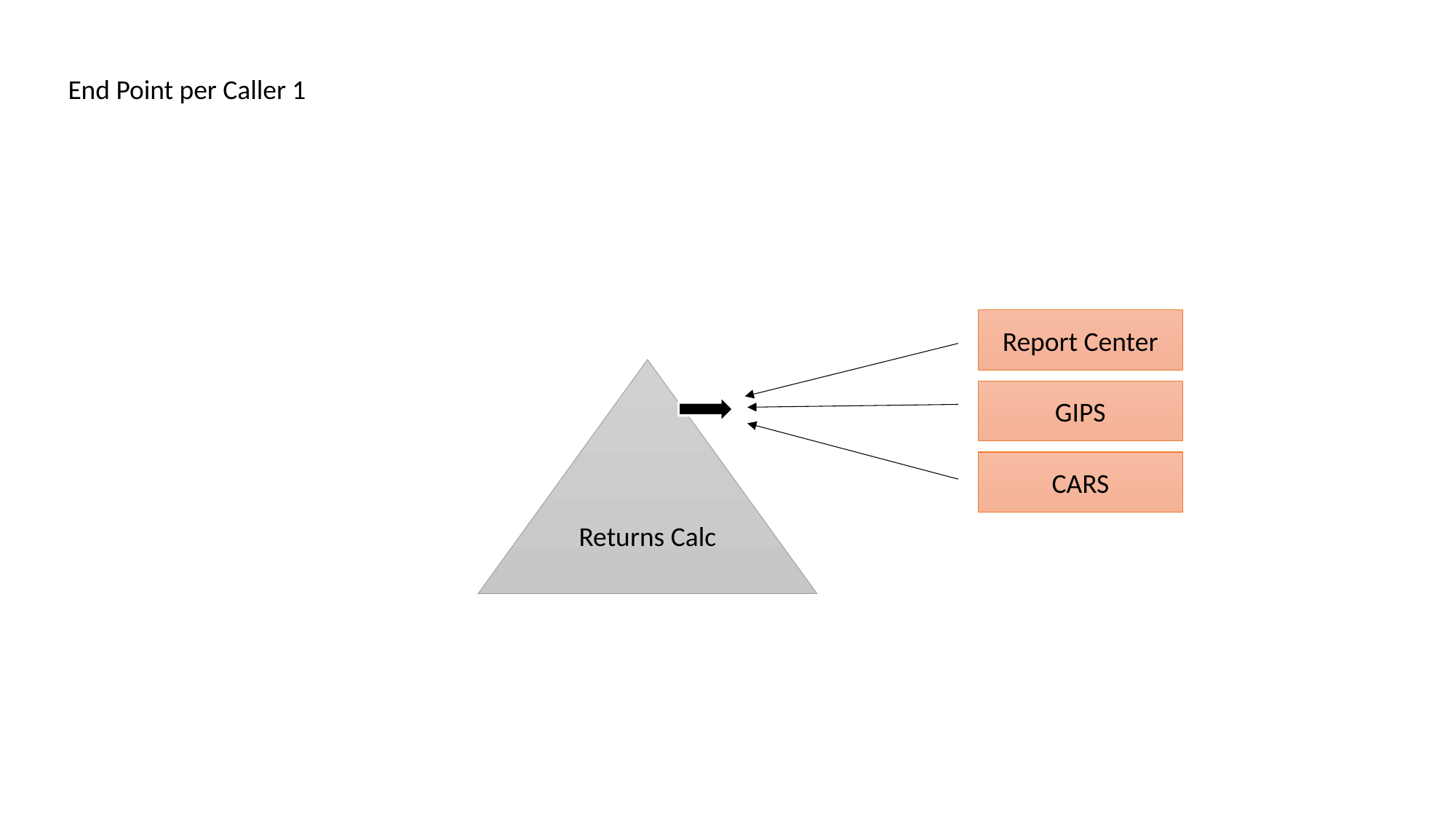

End Point per Caller 1
Report Center
Returns Calc
GIPS

CARS